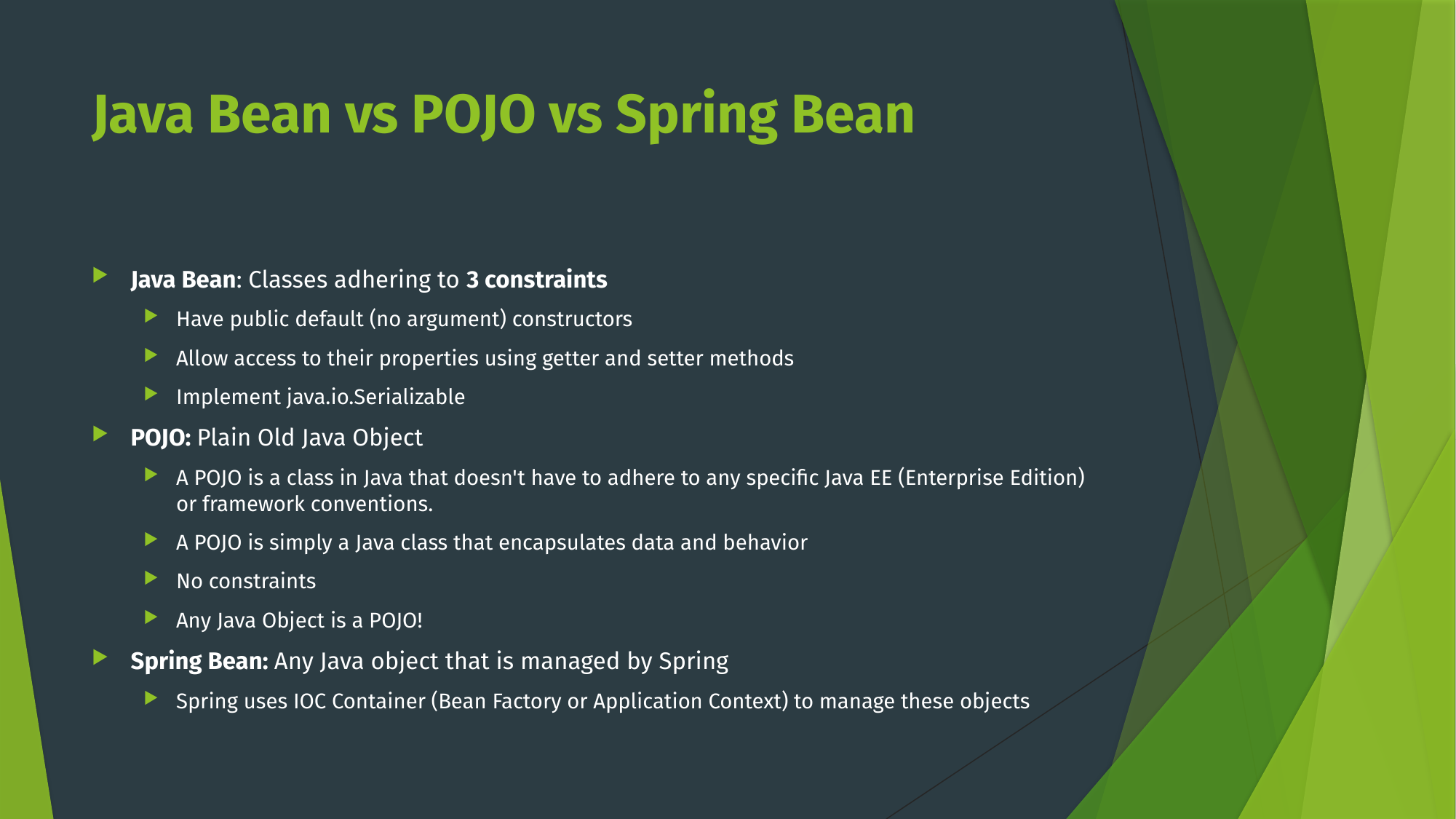

# Java Bean vs POJO vs Spring Bean
Java Bean: Classes adhering to 3 constraints
Have public default (no argument) constructors
Allow access to their properties using getter and setter methods
Implement java.io.Serializable
POJO: Plain Old Java Object
A POJO is a class in Java that doesn't have to adhere to any specific Java EE (Enterprise Edition) or framework conventions.
A POJO is simply a Java class that encapsulates data and behavior
No constraints
Any Java Object is a POJO!
Spring Bean: Any Java object that is managed by Spring
Spring uses IOC Container (Bean Factory or Application Context) to manage these objects